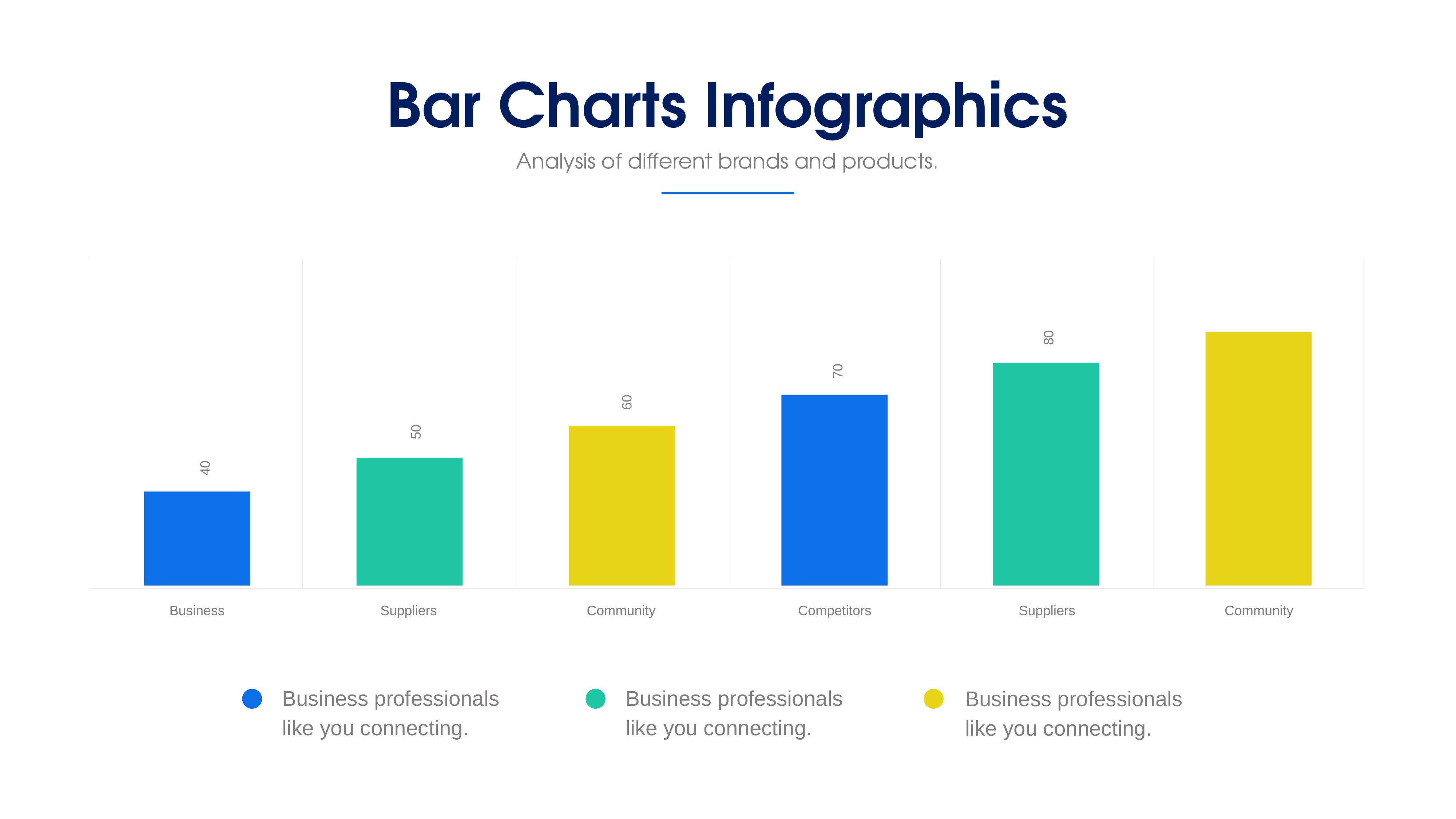

Bar Charts Infographics
Analysis of different brands and products.

80

70

60

50

40

Business
Suppliers
Community
Competitors
Suppliers
Community
Business professionals like you connecting.
Business professionals like you connecting.
Business professionals like you connecting.